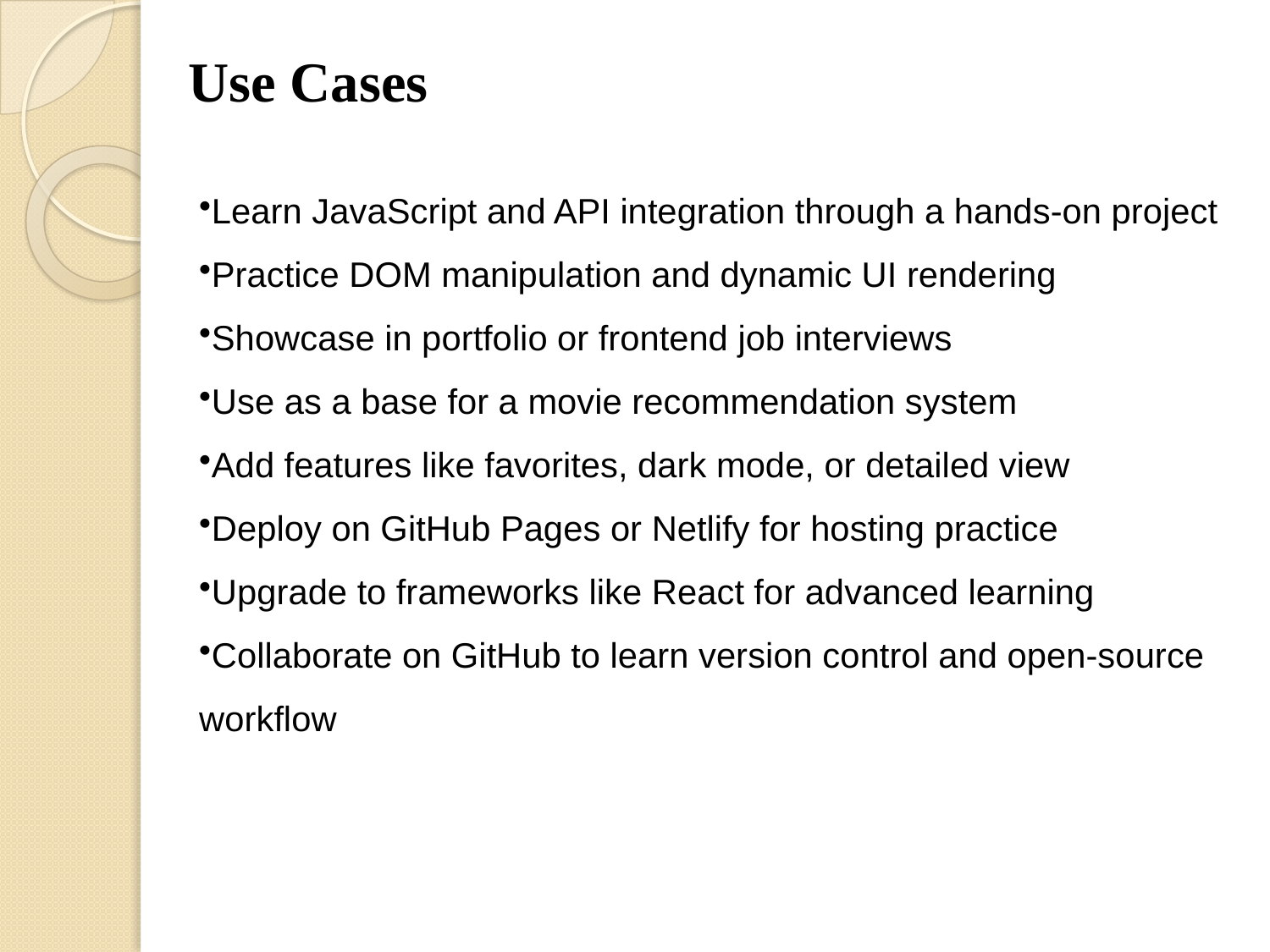

# Use Cases
Learn JavaScript and API integration through a hands-on project
Practice DOM manipulation and dynamic UI rendering
Showcase in portfolio or frontend job interviews
Use as a base for a movie recommendation system
Add features like favorites, dark mode, or detailed view
Deploy on GitHub Pages or Netlify for hosting practice
Upgrade to frameworks like React for advanced learning
Collaborate on GitHub to learn version control and open-source workflow